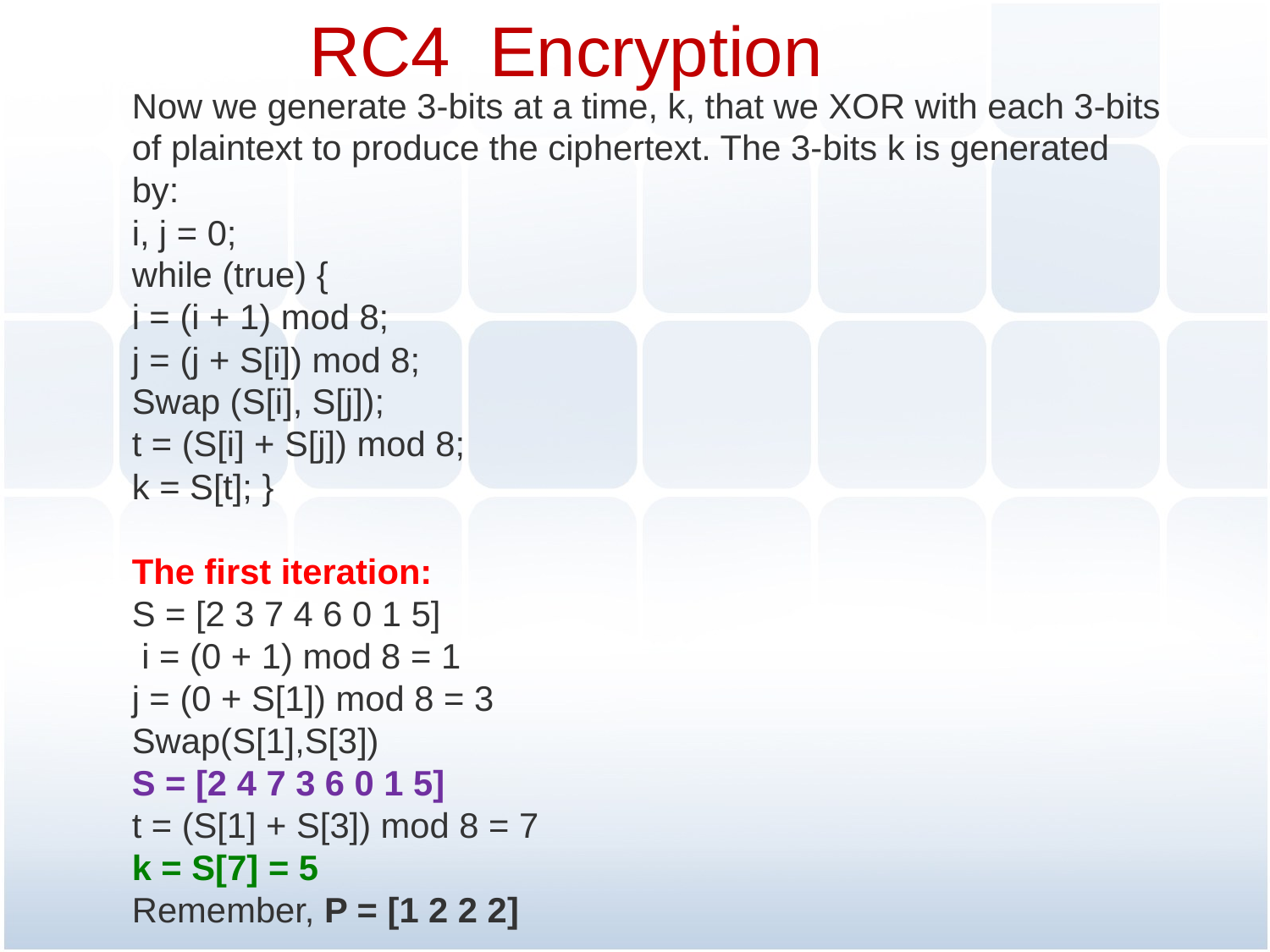

RC4  Encryption
Now we generate 3-bits at a time, k, that we XOR with each 3-bits of plaintext to produce the ciphertext. The 3-bits k is generated by:
i, j = 0;
while (true) {
i = (i + 1) mod 8;
j = (j + S[i]) mod 8;
Swap (S[i], S[j]);
t = (S[i] + S[j]) mod 8;
k = S[t]; }

The first iteration:
S = [2 3 7 4 6 0 1 5]
 i = (0 + 1) mod 8 = 1
j = (0 + S[1]) mod 8 = 3
Swap(S[1],S[3])
S = [2 4 7 3 6 0 1 5]
t = (S[1] + S[3]) mod 8 = 7
k = S[7] = 5
Remember, P = [1 2 2 2]